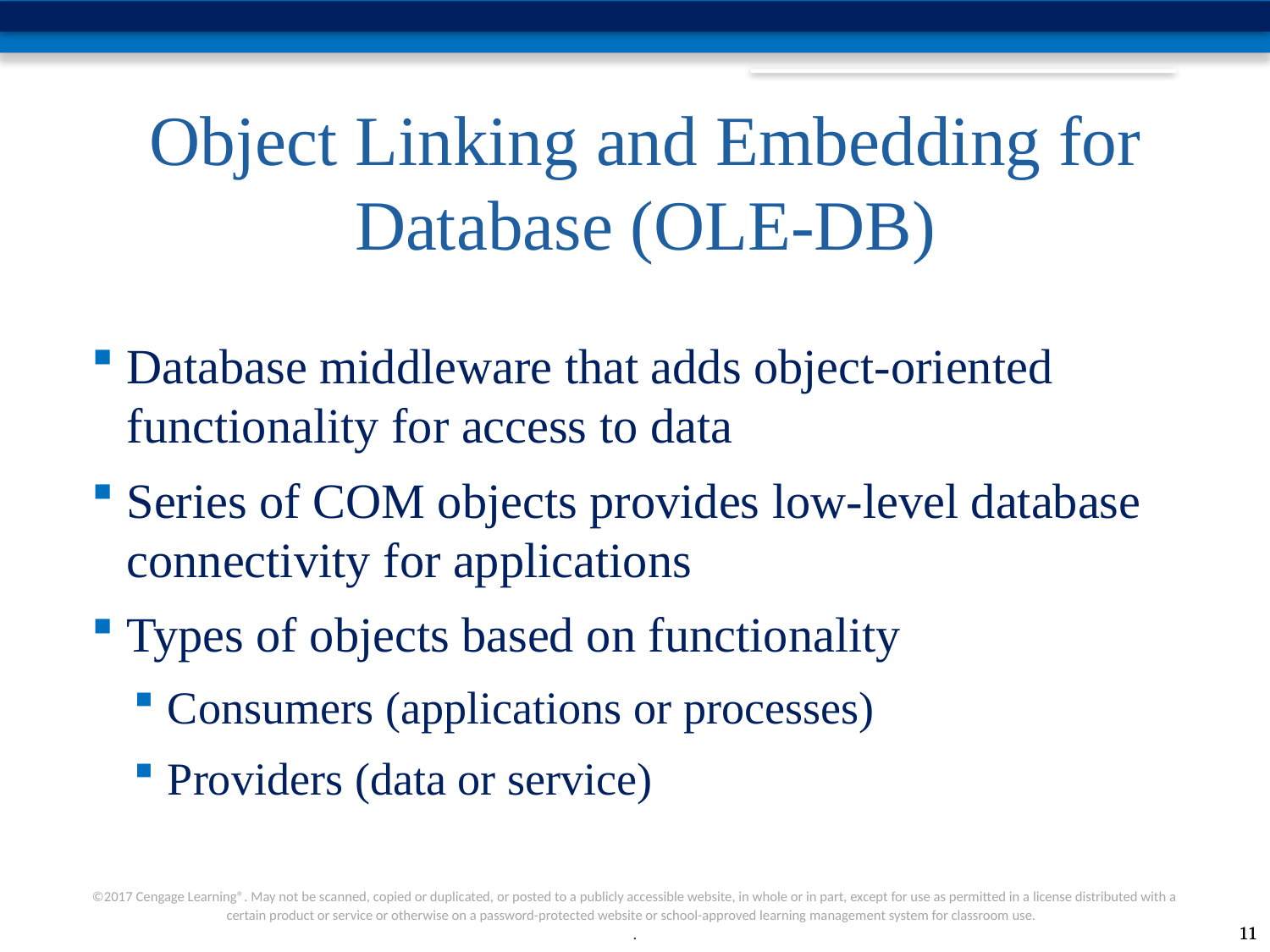

# Object Linking and Embedding for Database (OLE-DB)
Database middleware that adds object-oriented functionality for access to data
Series of COM objects provides low-level database connectivity for applications
Types of objects based on functionality
Consumers (applications or processes)
Providers (data or service)

11